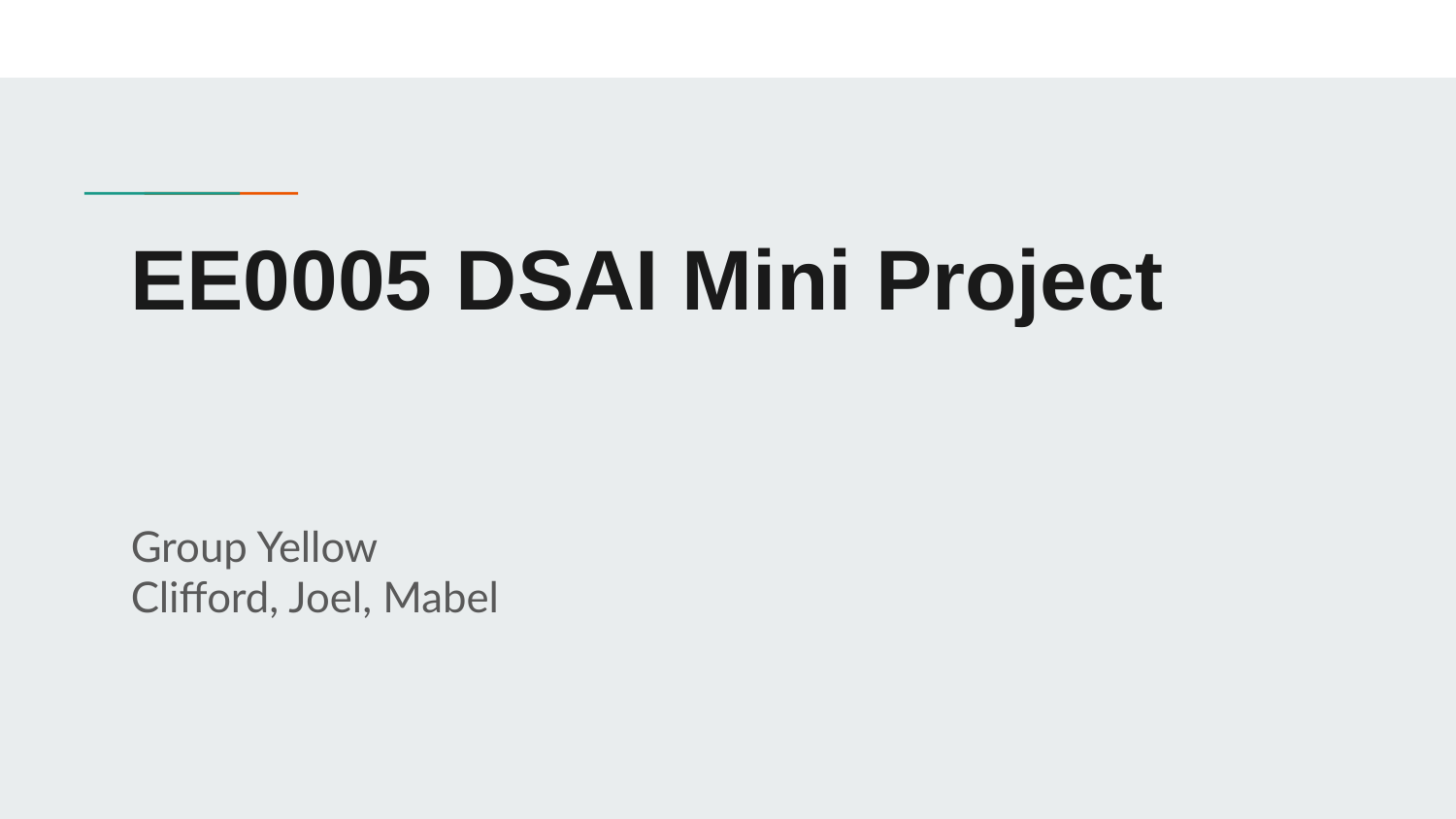

# EE0005 DSAI Mini Project
Group Yellow
Clifford, Joel, Mabel